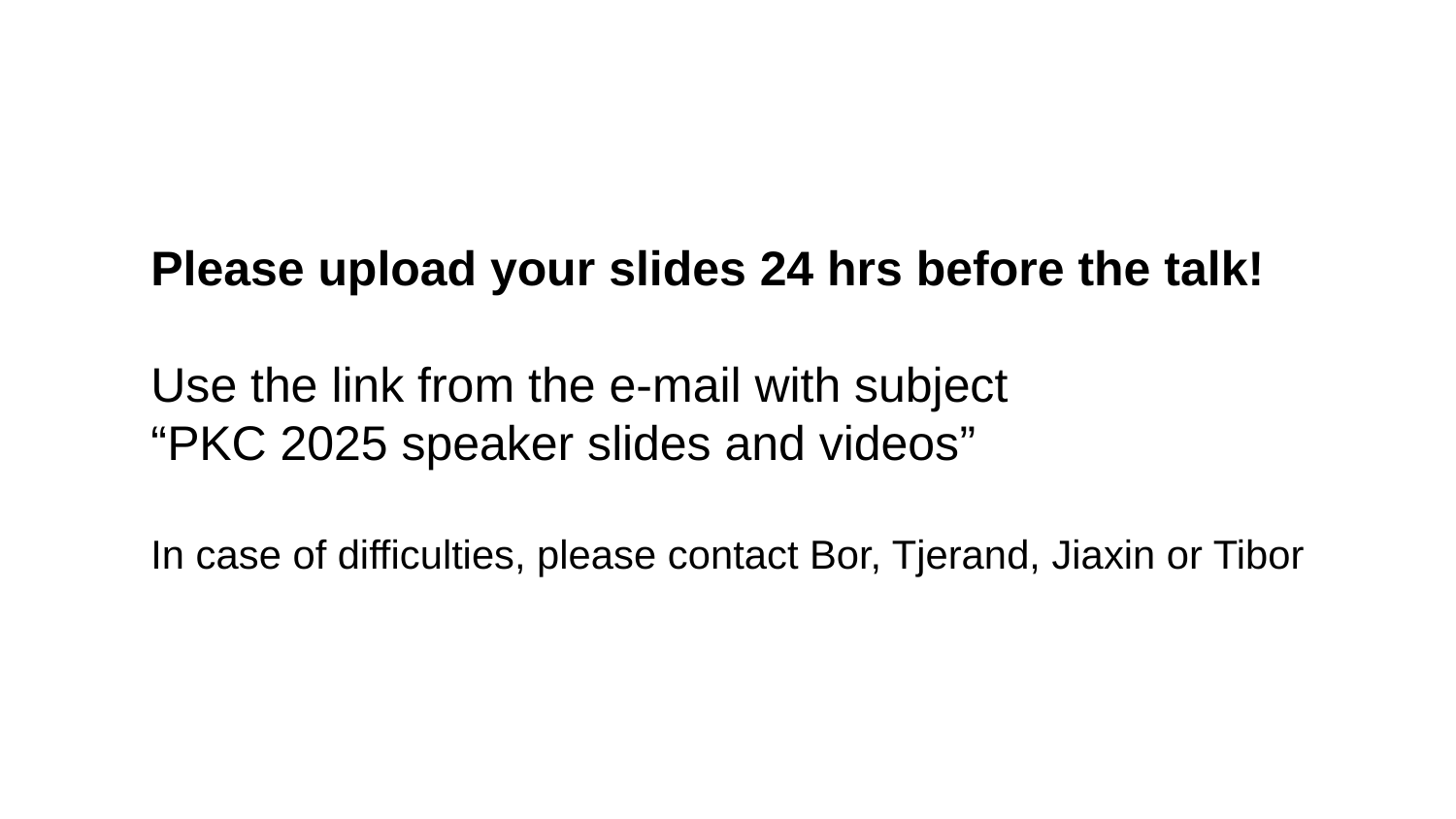

Please upload your slides 24 hrs before the talk!

Use the link from the e-mail with subject
“PKC 2025 speaker slides and videos”

In case of difficulties, please contact Bor, Tjerand, Jiaxin or Tibor